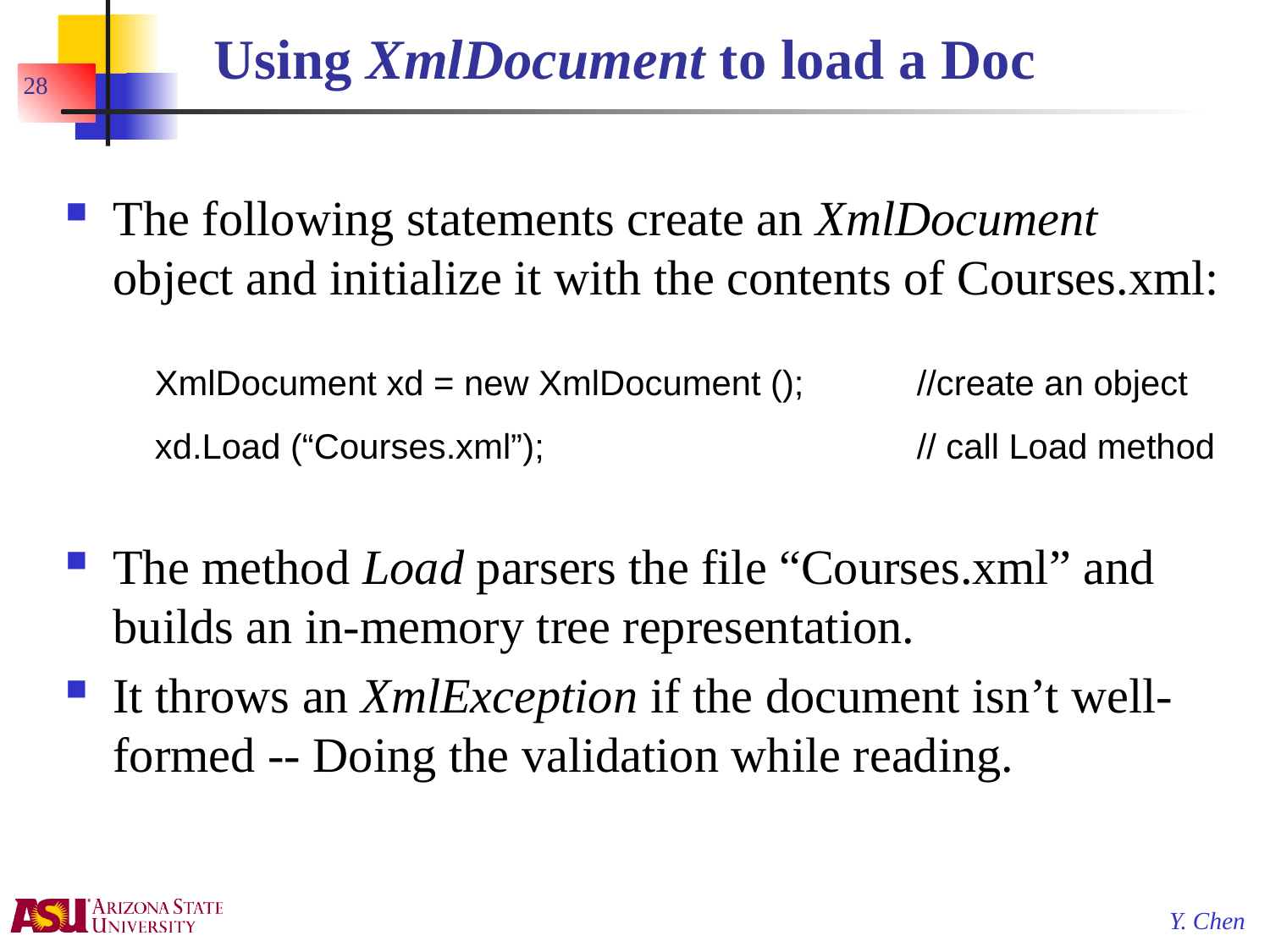

# Using XmlDocument to load a Doc
28
The following statements create an XmlDocument object and initialize it with the contents of Courses.xml:

XmlDocument xd = new XmlDocument ();	//create an object
xd.Load (“Courses.xml”);			// call Load method

The method Load parsers the file “Courses.xml” and builds an in-memory tree representation.
It throws an XmlException if the document isn’t well-formed -- Doing the validation while reading.